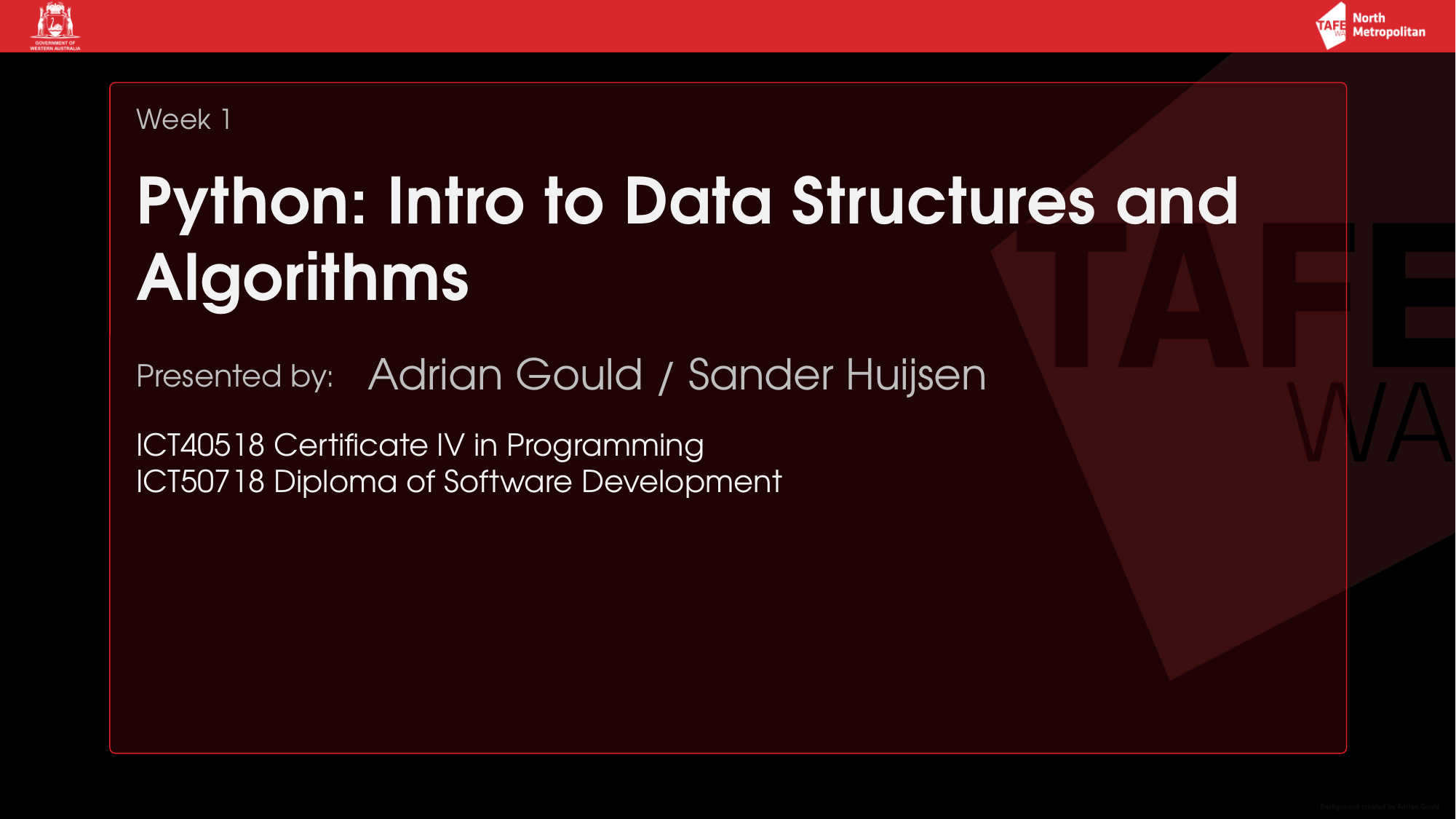

Week 1
# Python: Intro to Data Structures and Algorithms
Adrian Gould / Sander Huijsen
ICT40518 Certificate IV in Programming
ICT50718 Diploma of Software Development